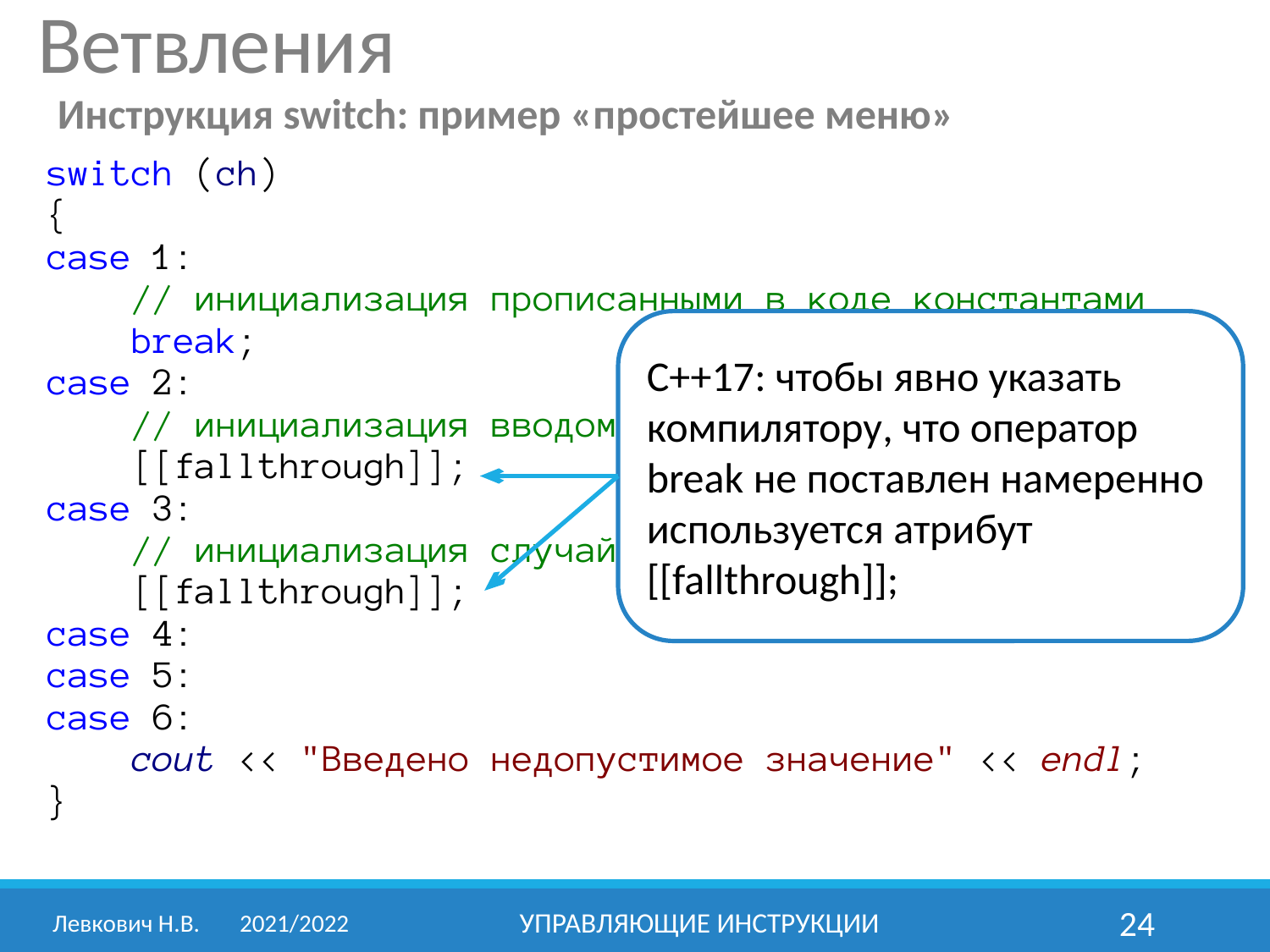

Ветвления
Инструкция switch: пример «простейшее меню»
switch (ch)
{
case 1:
    // инициализация прописанными в коде константами
    break;
case 2:
    // инициализация вводом пользователя
    [[fallthrough]];
case 3:
    // инициализация случайными числами
    [[fallthrough]];
case 4:
case 5:
case 6:
    cout << "Введено недопустимое значение" << endl;
}
С++17: чтобы явно указать компилятору, что оператор break не поставлен намеренно используется атрибут
[[fallthrough]];
Левкович Н.В.	2021/2022
Управляющие инструкции
24